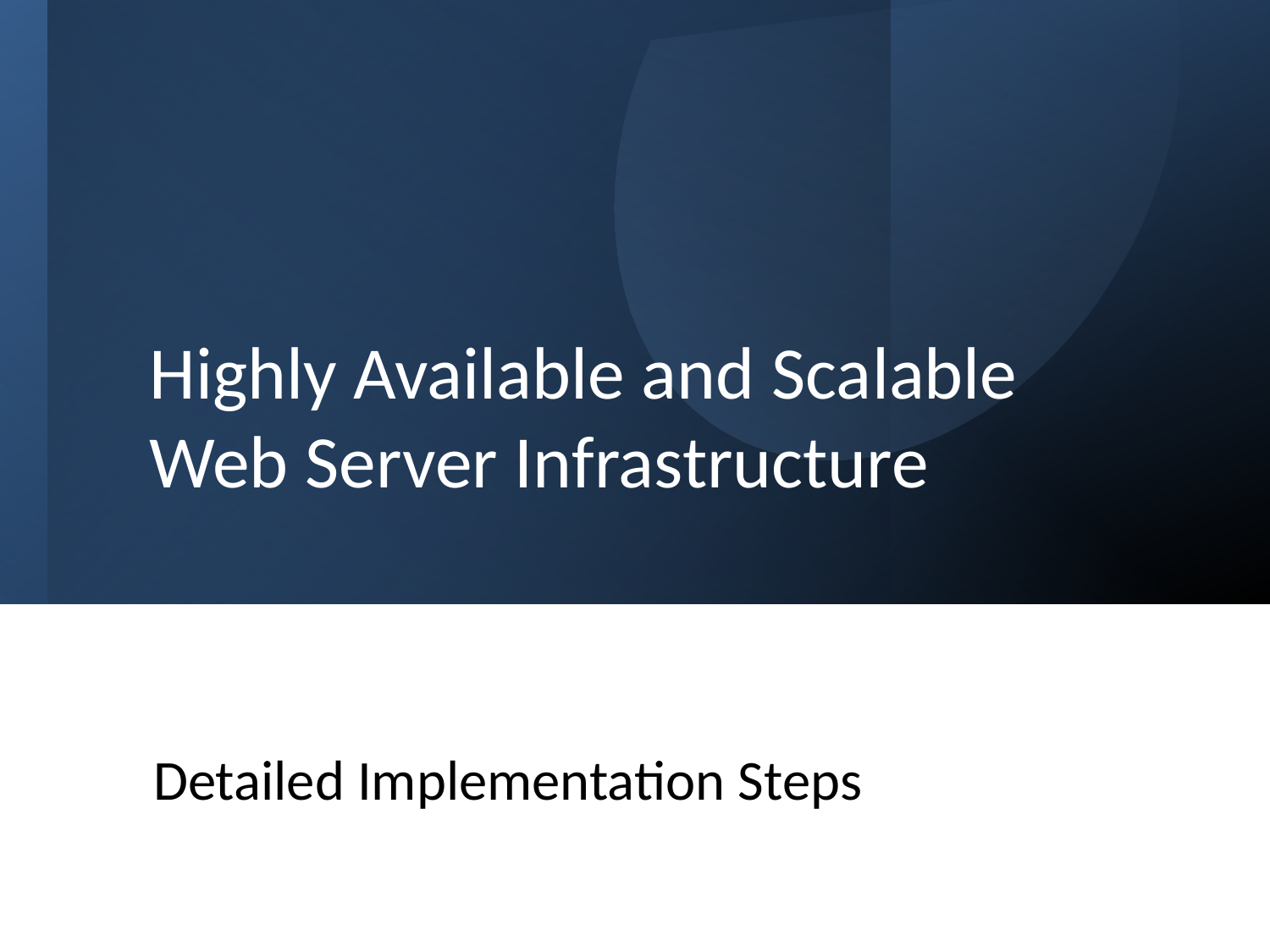

# Highly Available and Scalable Web Server Infrastructure
Detailed Implementation Steps